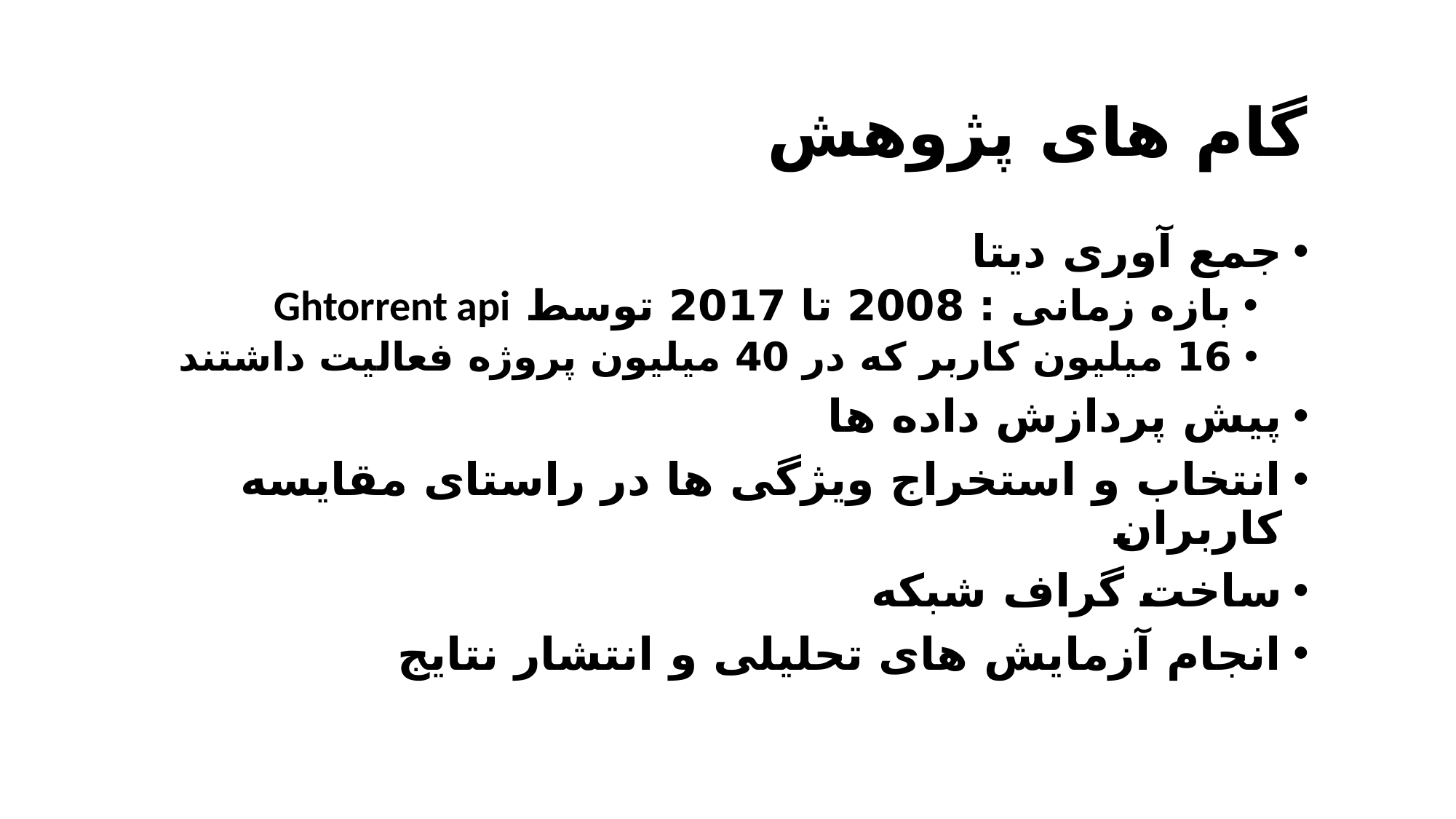

# گام های پژوهش
جمع آوری دیتا
بازه زمانی : 2008 تا 2017 توسط Ghtorrent api
16 میلیون کاربر که در 40 میلیون پروژه فعالیت داشتند
پیش پردازش داده ها
انتخاب و استخراج ویژگی ها در راستای مقایسه کاربران
ساخت گراف شبکه
انجام آزمایش های تحلیلی و انتشار نتایج